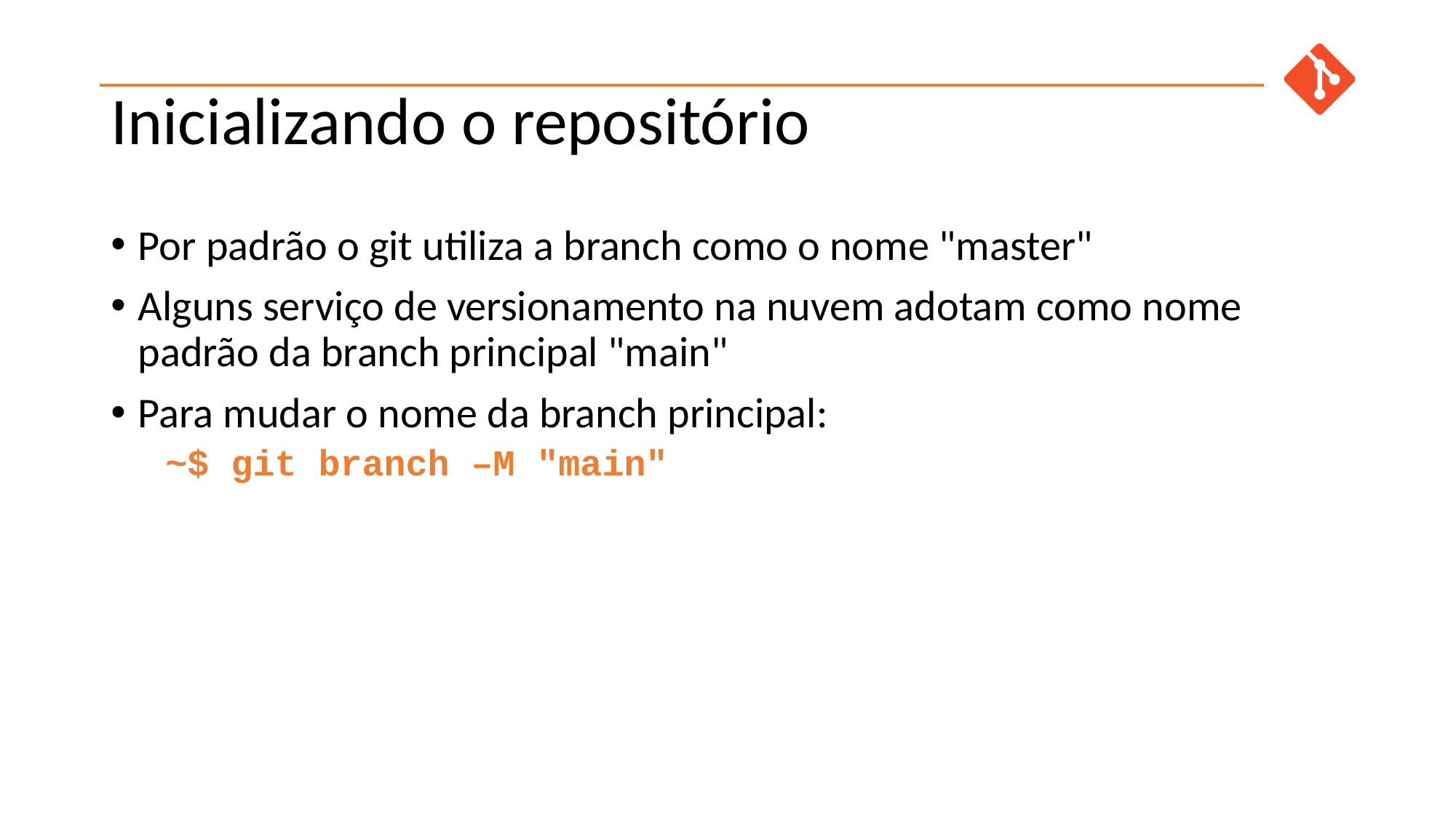

# Inicializando o repositório
Por padrão o git utiliza a branch como o nome "master"
Alguns serviço de versionamento na nuvem adotam como nome padrão da branch principal "main"
Para mudar o nome da branch principal:
~$ git branch –M "main"